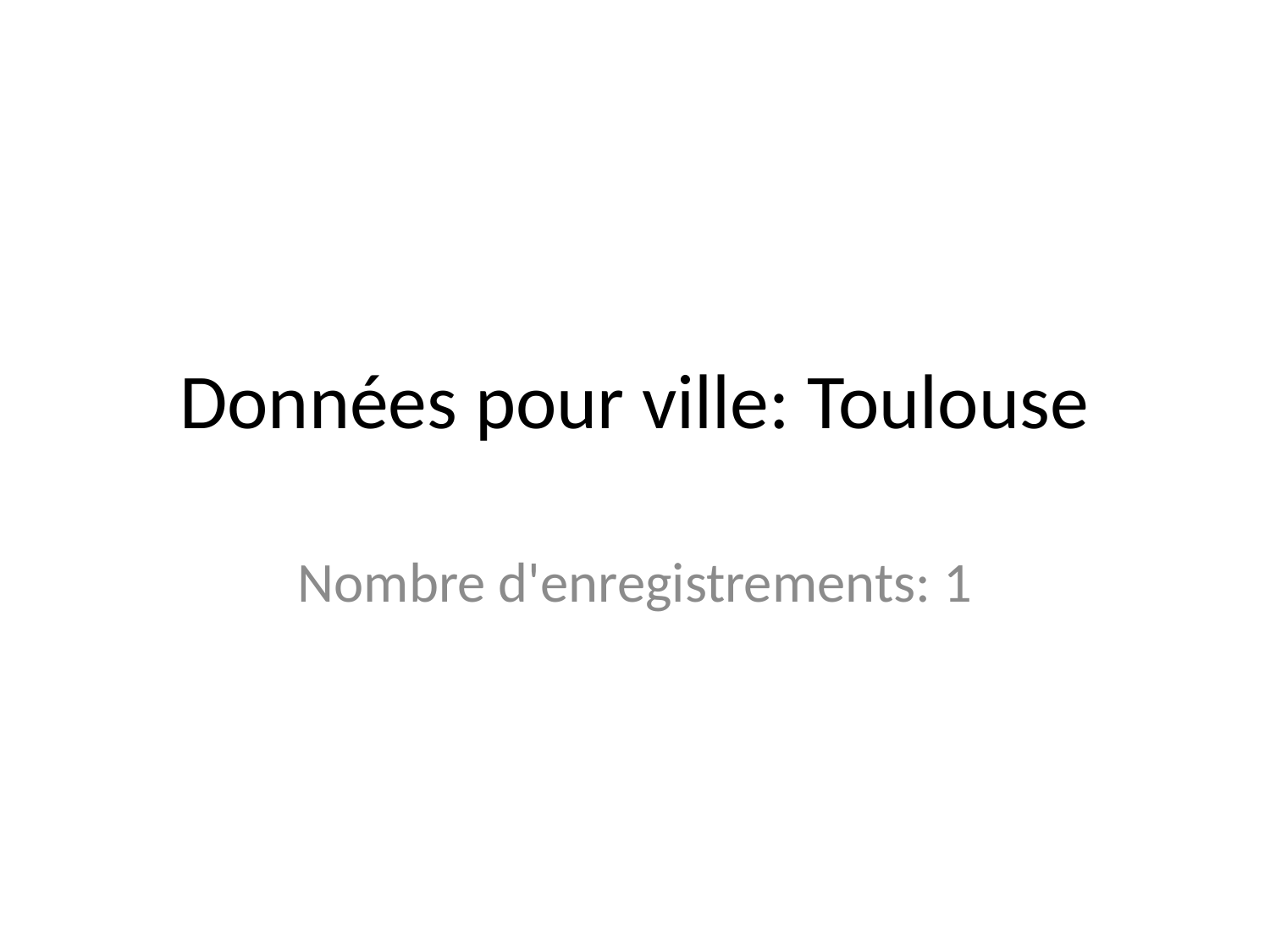

# Données pour ville: Toulouse
Nombre d'enregistrements: 1